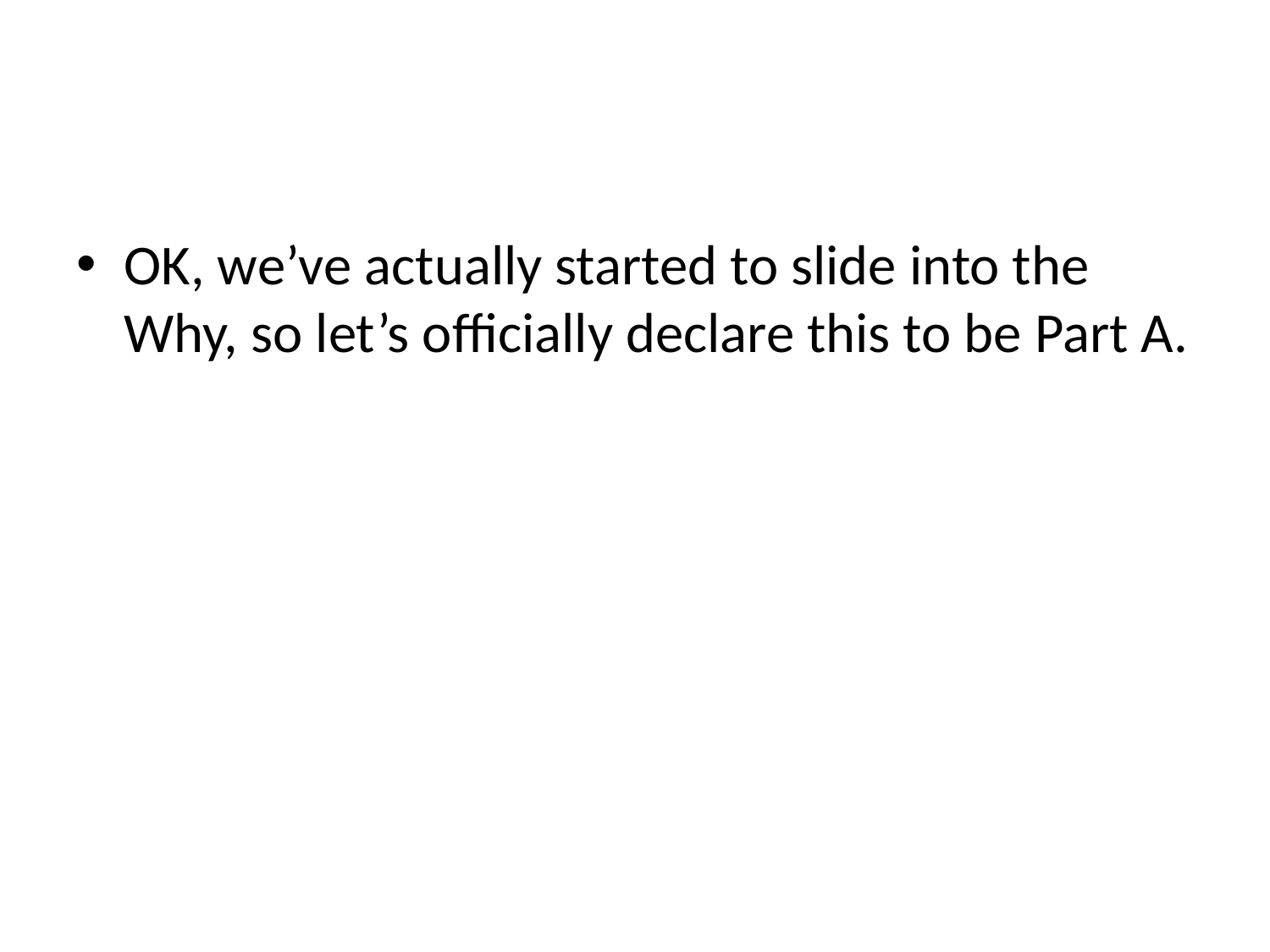

#
OK, we’ve actually started to slide into the Why, so let’s officially declare this to be Part A.